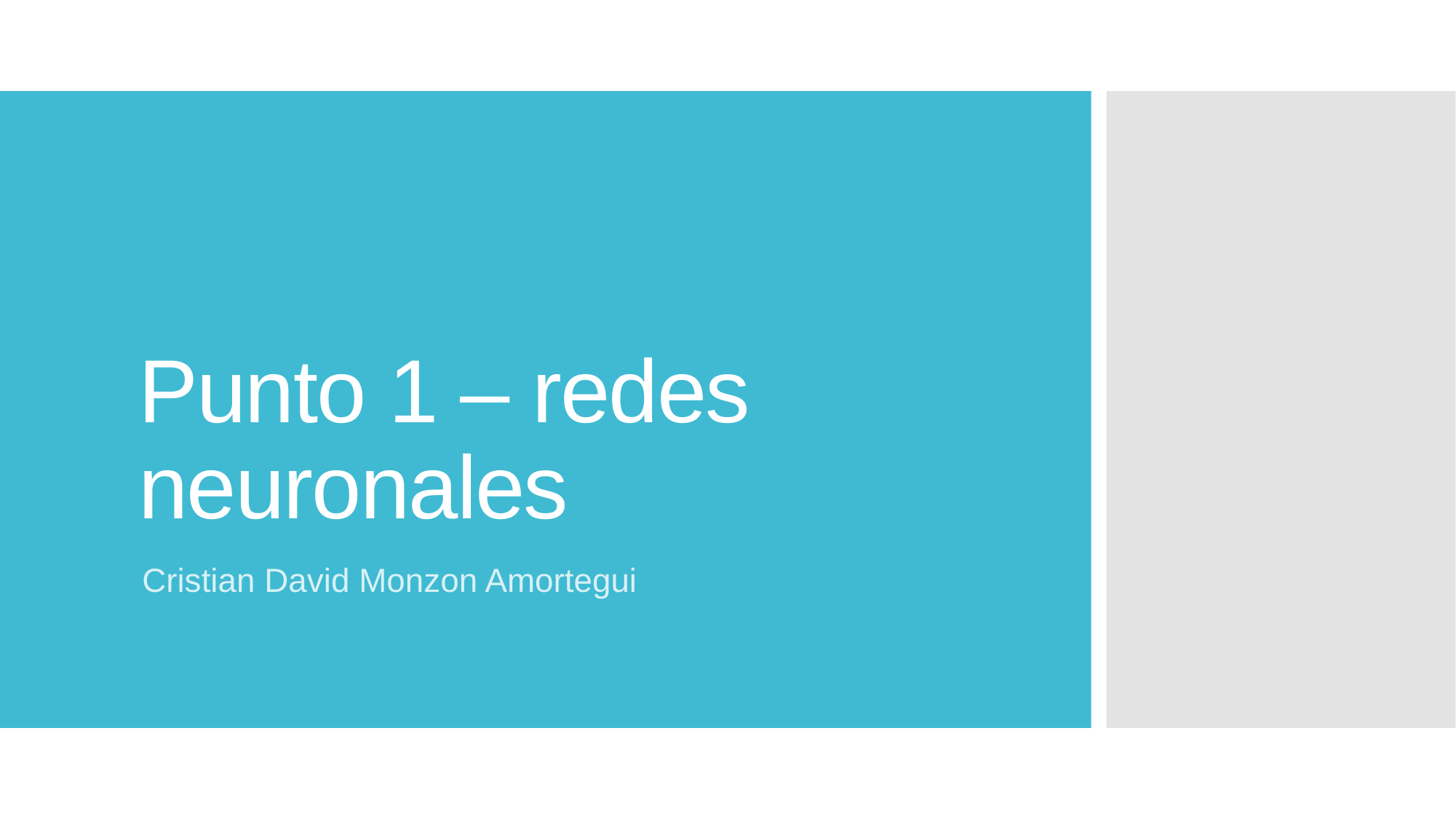

# Punto 1 – redes neuronales
Cristian David Monzon Amortegui